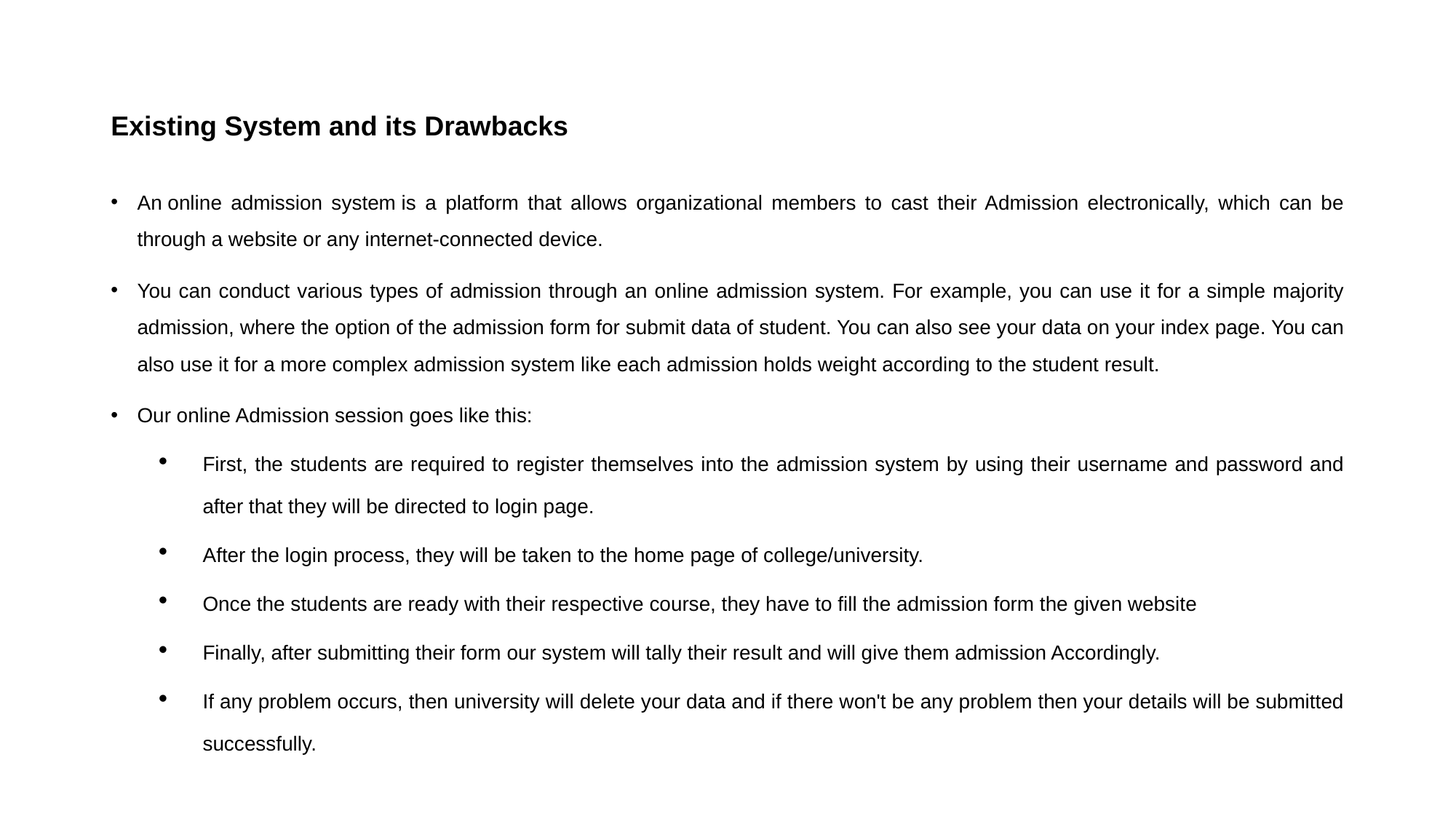

# Existing System and its Drawbacks
An online admission system is a platform that allows organizational members to cast their Admission electronically, which can be through a website or any internet-connected device.
You can conduct various types of admission through an online admission system. For example, you can use it for a simple majority admission, where the option of the admission form for submit data of student. You can also see your data on your index page. You can also use it for a more complex admission system like each admission holds weight according to the student result.
Our online Admission session goes like this:
First, the students are required to register themselves into the admission system by using their username and password and after that they will be directed to login page.
After the login process, they will be taken to the home page of college/university.
Once the students are ready with their respective course, they have to fill the admission form the given website
Finally, after submitting their form our system will tally their result and will give them admission Accordingly.
If any problem occurs, then university will delete your data and if there won't be any problem then your details will be submitted successfully.